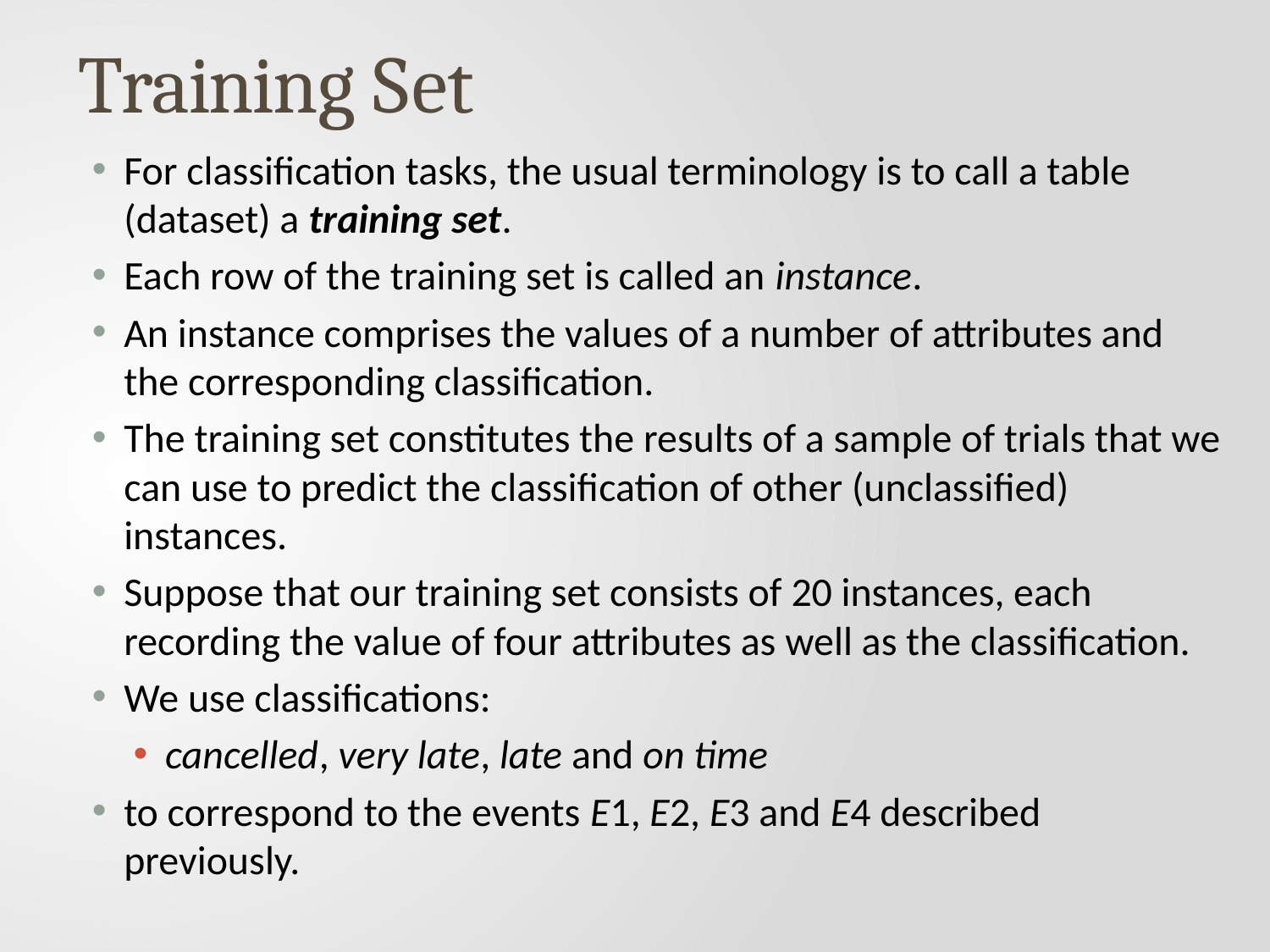

# Training Set
For classification tasks, the usual terminology is to call a table (dataset) a training set.
Each row of the training set is called an instance.
An instance comprises the values of a number of attributes and the corresponding classification.
The training set constitutes the results of a sample of trials that we can use to predict the classification of other (unclassified) instances.
Suppose that our training set consists of 20 instances, each recording the value of four attributes as well as the classification.
We use classifications:
cancelled, very late, late and on time
to correspond to the events E1, E2, E3 and E4 described previously.